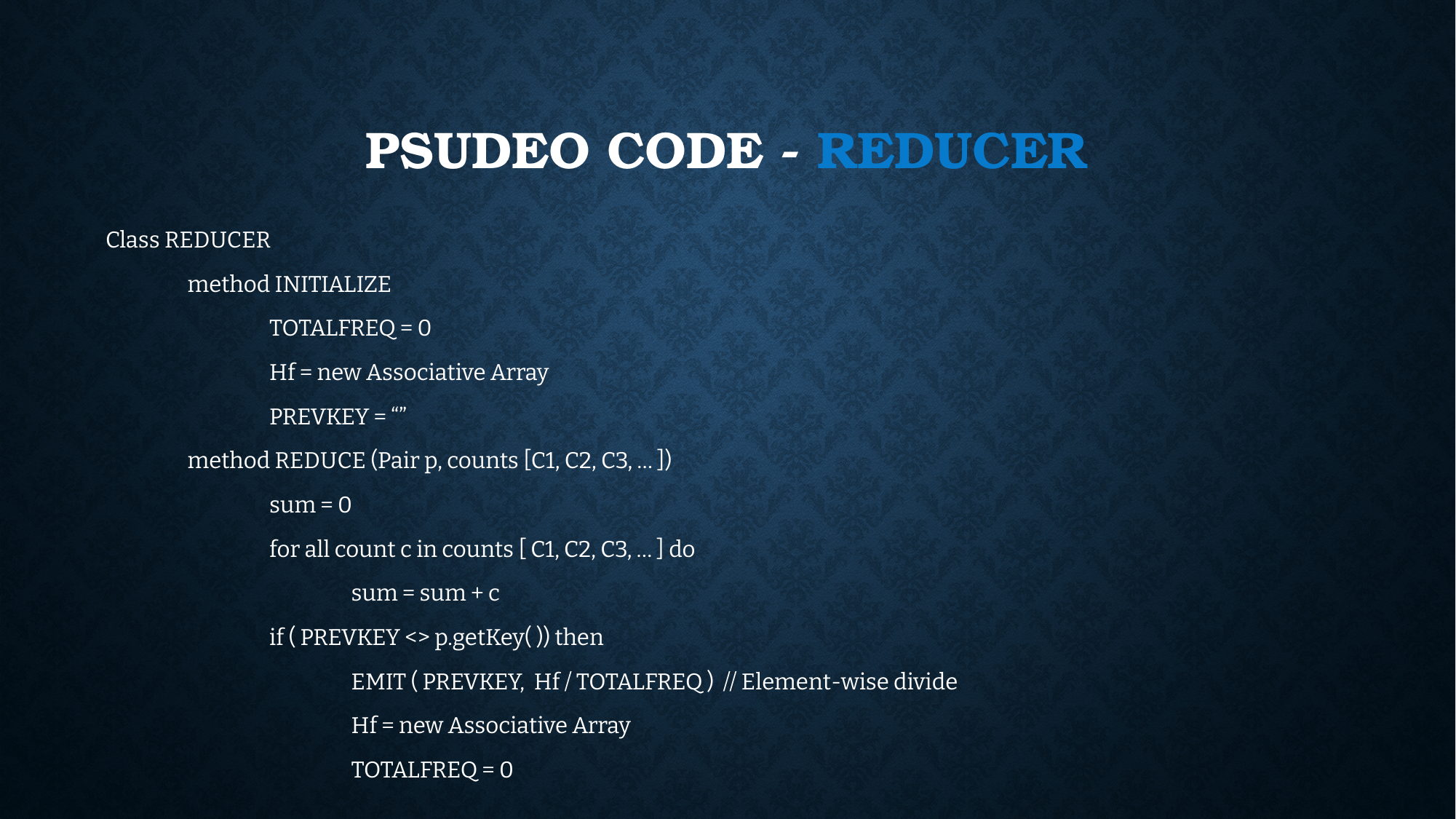

# PSUDEO CODE - REDUCER
Class REDUCER
	method INITIALIZE
		TOTALFREQ = 0
		Hf = new Associative Array
		PREVKEY = “”
	method REDUCE (Pair p, counts [C1, C2, C3, … ])
		sum = 0
		for all count c in counts [ C1, C2, C3, … ] do
			sum = sum + c
		if ( PREVKEY <> p.getKey( )) then
			EMIT ( PREVKEY,  Hf / TOTALFREQ )  // Element-wise divide
			Hf = new Associative Array
			TOTALFREQ = 0